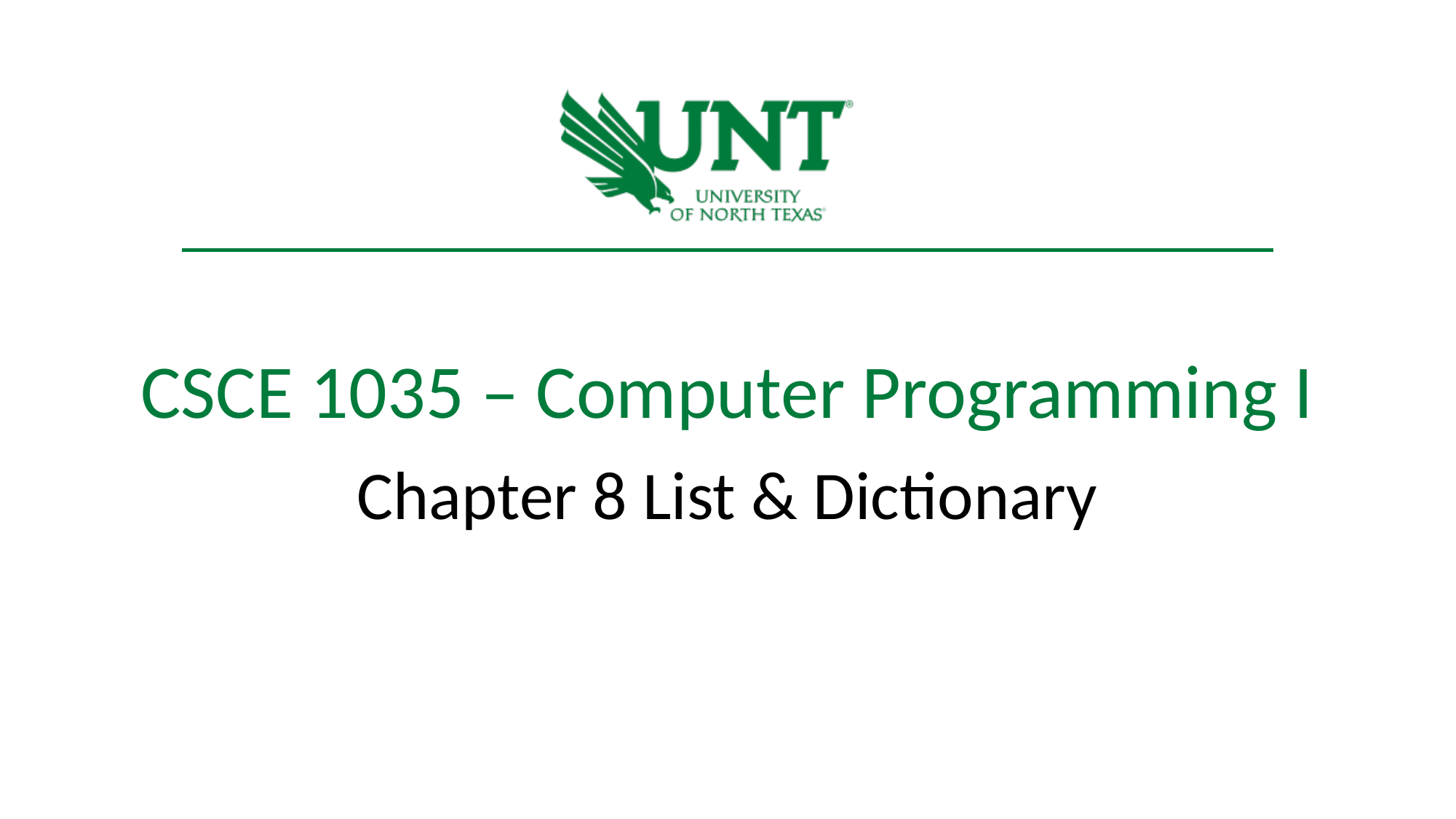

# CSCE 1035 – Computer Programming I
Chapter 8 List & Dictionary